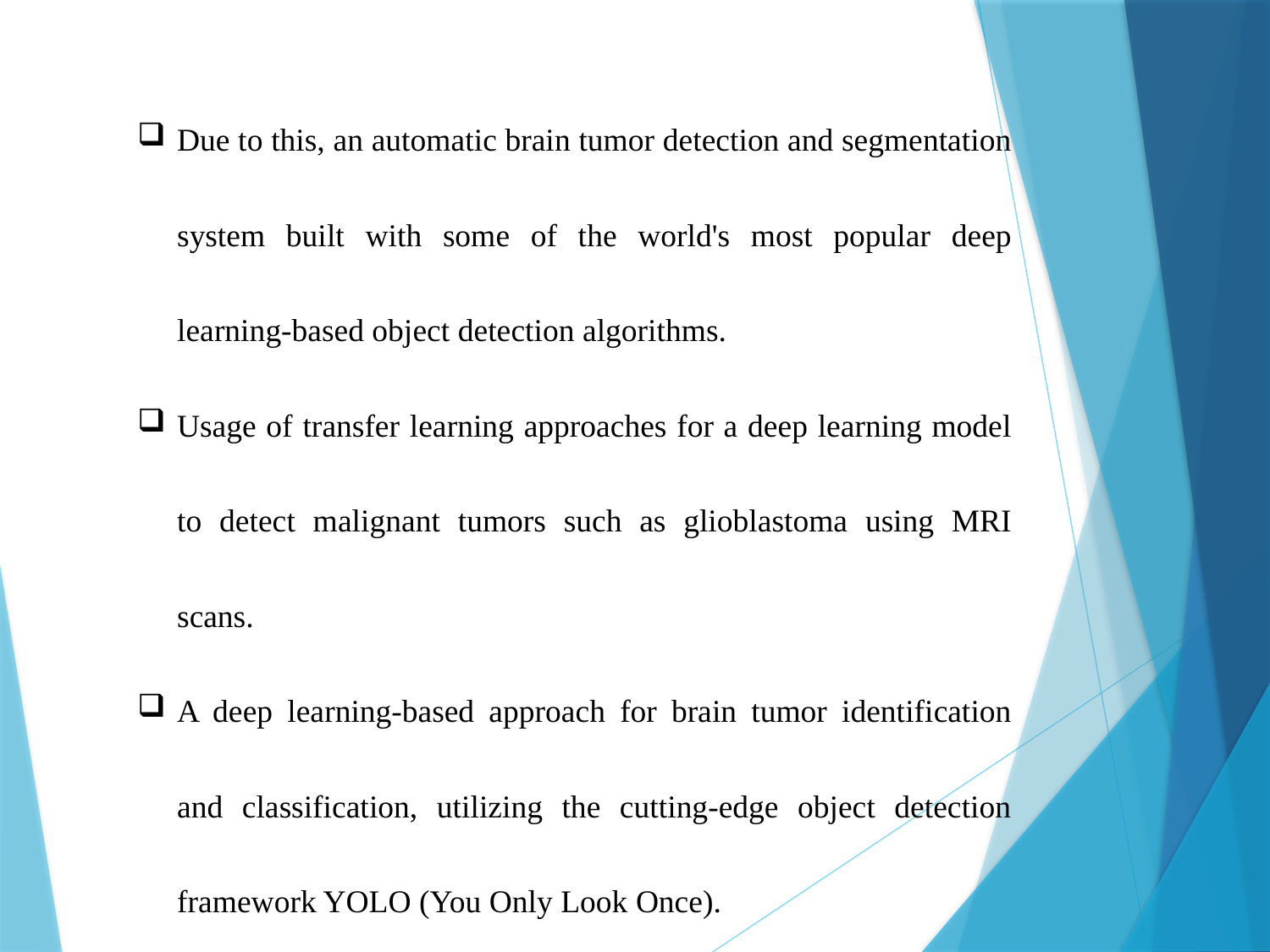

Due to this, an automatic brain tumor detection and segmentation system built with some of the world's most popular deep learning-based object detection algorithms.
Usage of transfer learning approaches for a deep learning model to detect malignant tumors such as glioblastoma using MRI scans.
A deep learning-based approach for brain tumor identification and classification, utilizing the cutting-edge object detection framework YOLO (You Only Look Once).